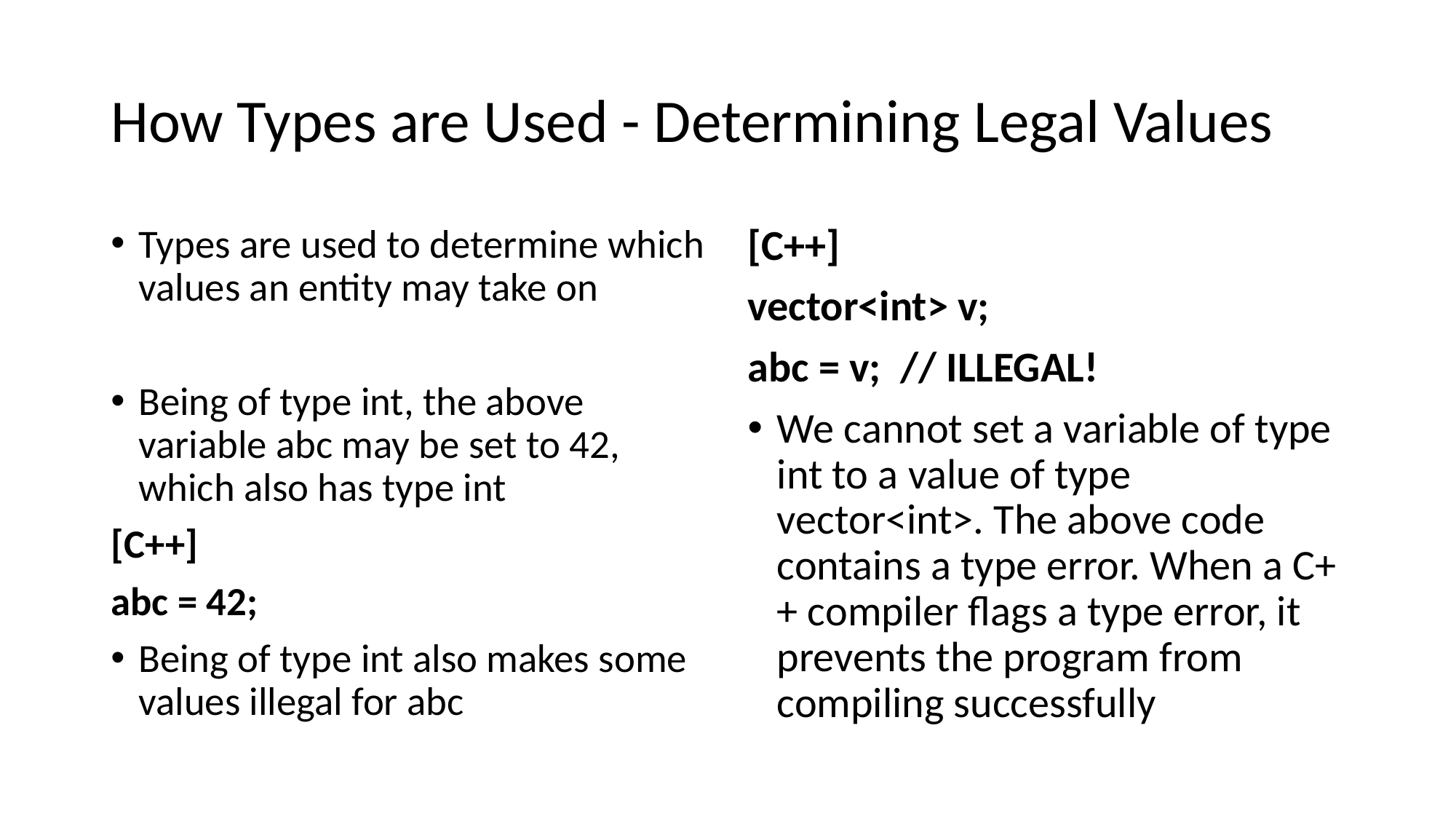

# How Types are Used - Determining Legal Values
Types are used to determine which values an entity may take on

Being of type int, the above variable abc may be set to 42, which also has type int
[C++]
abc = 42;
Being of type int also makes some values illegal for abc
[C++]
vector<int> v;
abc = v;  // ILLEGAL!
We cannot set a variable of type int to a value of type vector<int>. The above code contains a type error. When a C++ compiler flags a type error, it prevents the program from compiling successfully